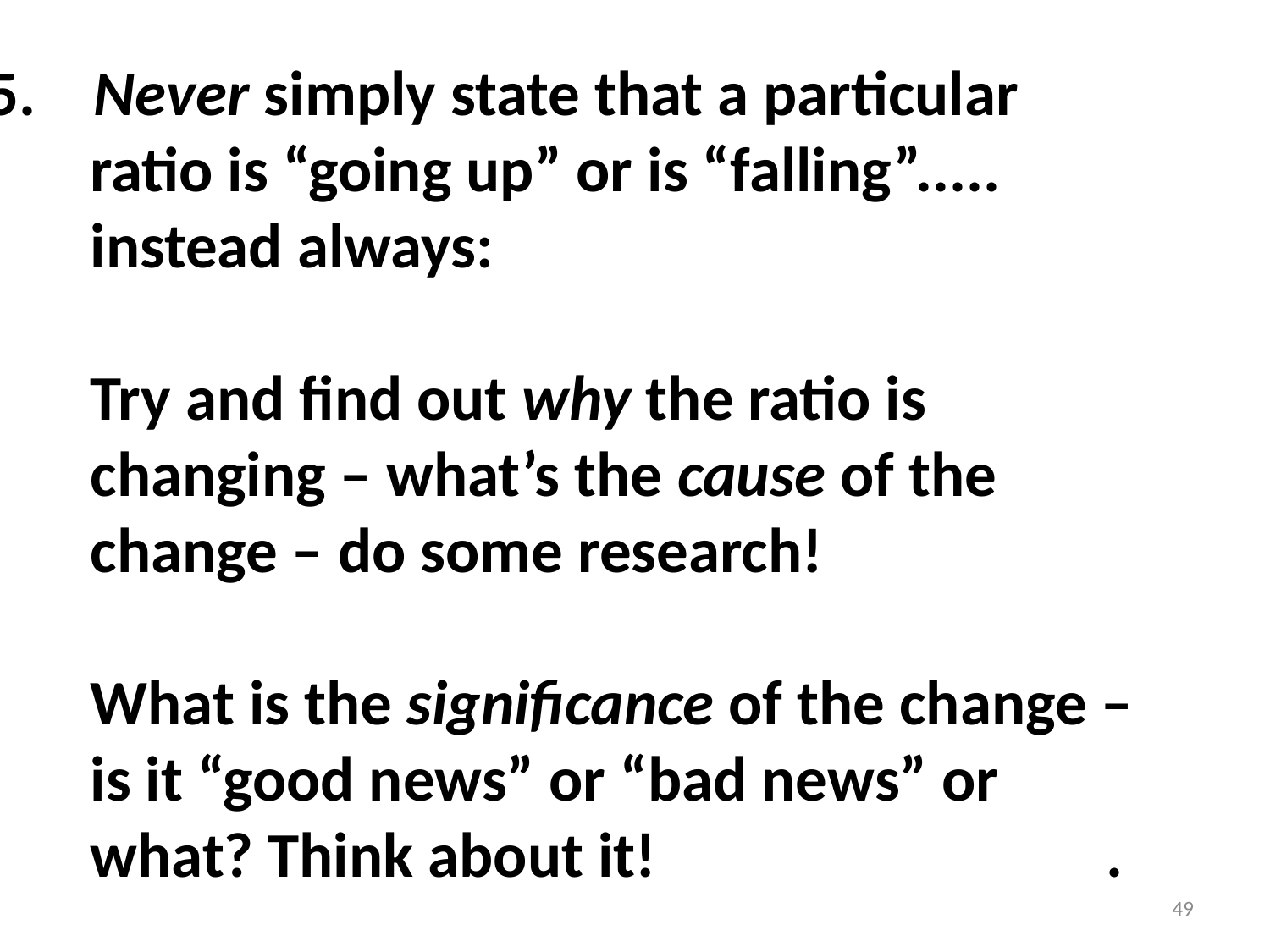

5.    Never simply state that a particular
	ratio is “going up” or is “falling”.....
	instead always:

	Try and find out why the ratio is
	changing – what’s the cause of the
	change – do some research!

	What is the significance of the change –
	is it “good news” or “bad news” or
	what? Think about it!				.
49